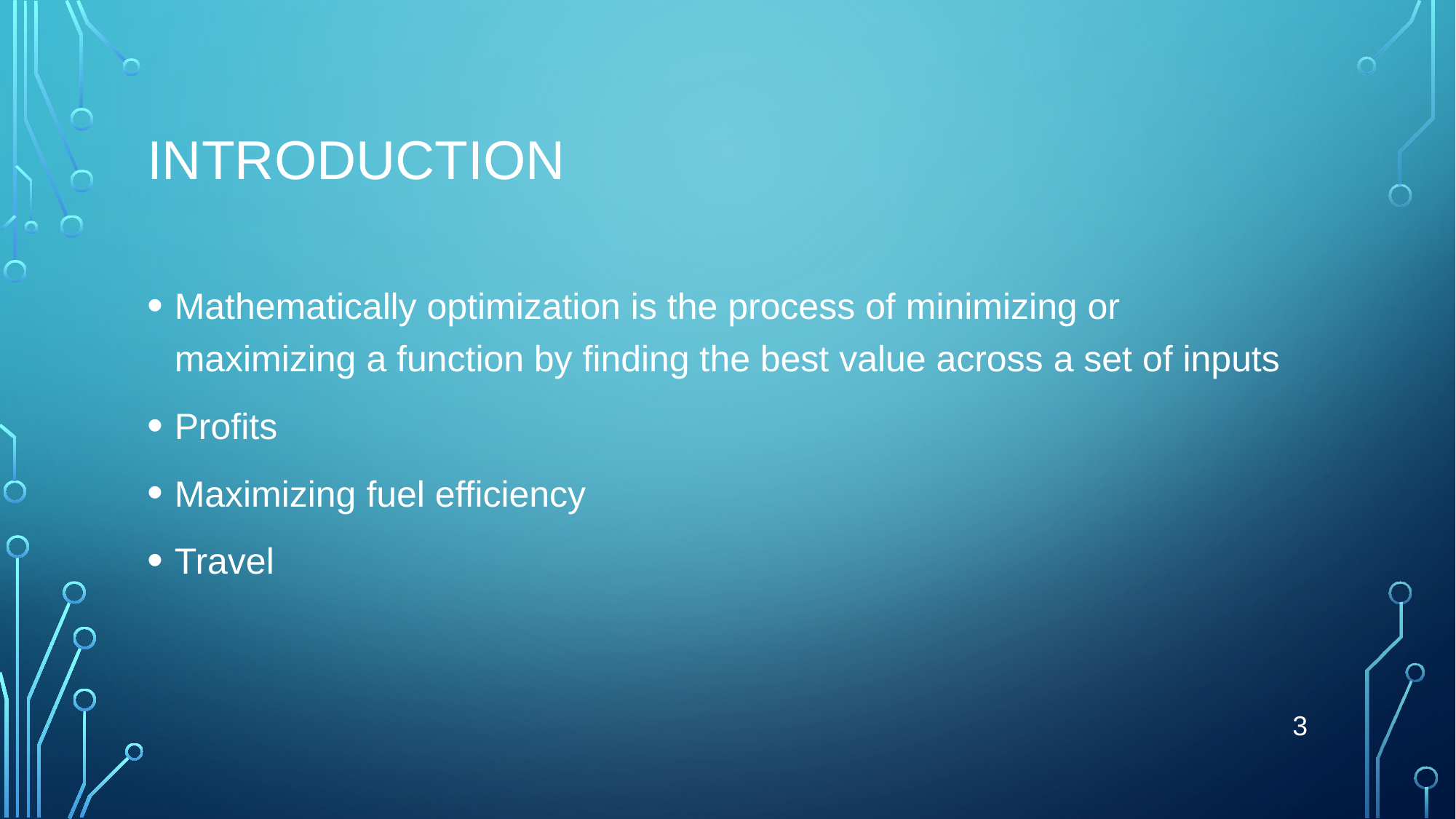

# Introduction
Mathematically optimization is the process of minimizing or maximizing a function by finding the best value across a set of inputs
Profits
Maximizing fuel efficiency
Travel
3